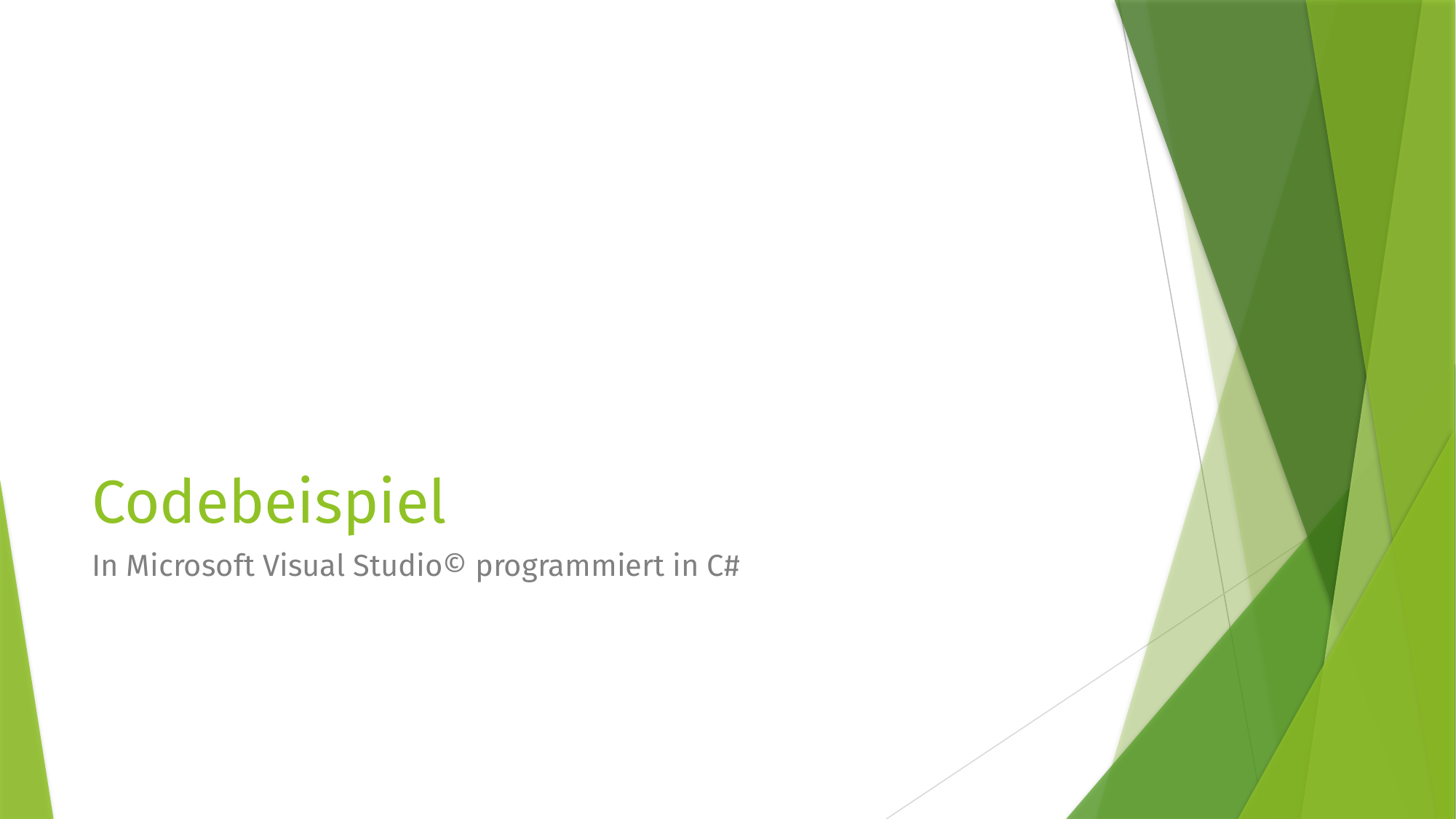

# Codebeispiel
In Microsoft Visual Studio© programmiert in C#